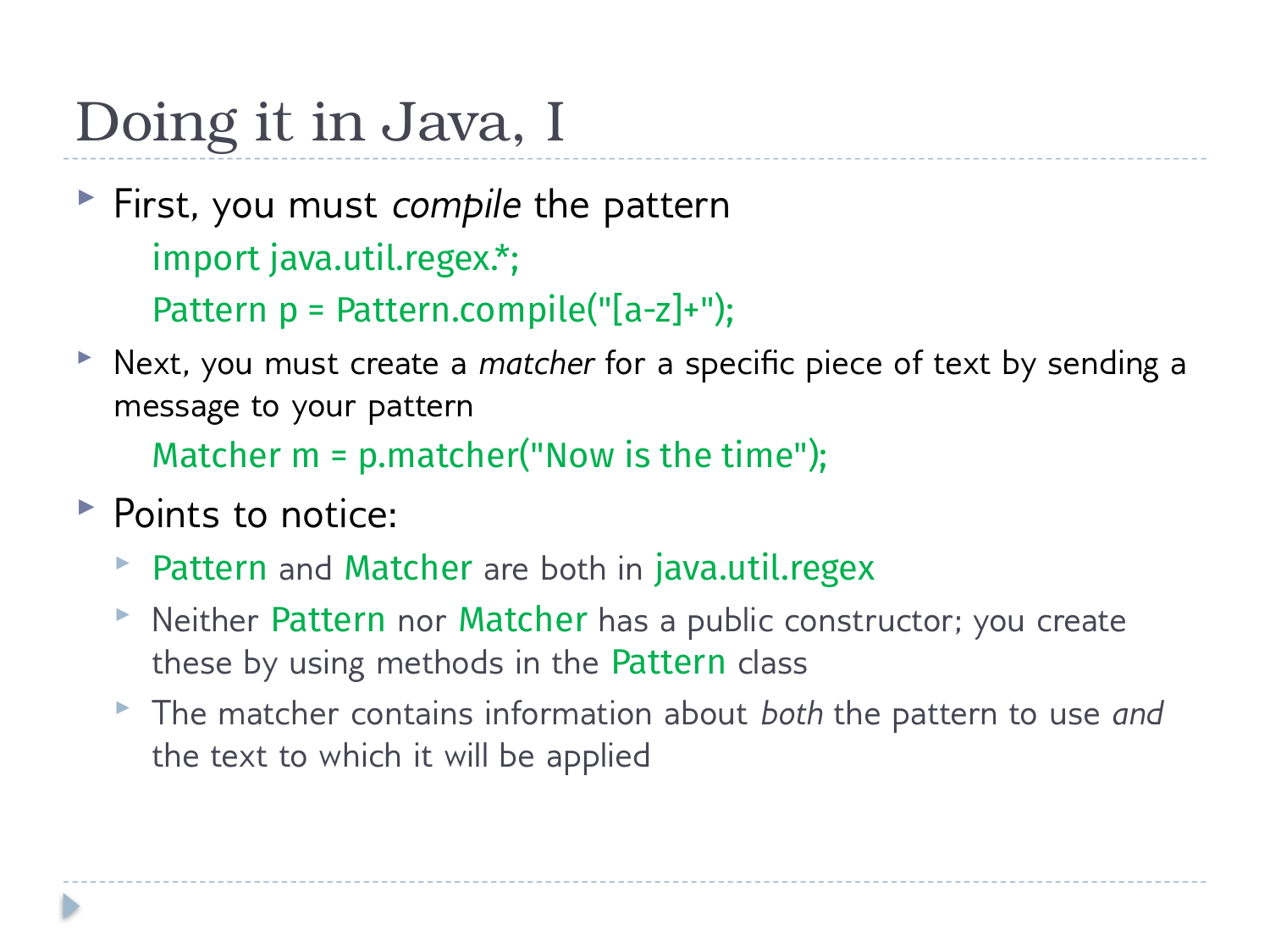

# Doing it in Java, I
First, you must compile the pattern
import java.util.regex.*;
Pattern p = Pattern.compile("[a-z]+");
Next, you must create a matcher for a specific piece of text by sending a message to your pattern
Matcher m = p.matcher("Now is the time");
Points to notice:
Pattern and Matcher are both in java.util.regex
Neither Pattern nor Matcher has a public constructor; you create these by using methods in the Pattern class
The matcher contains information about both the pattern to use and the text to which it will be applied